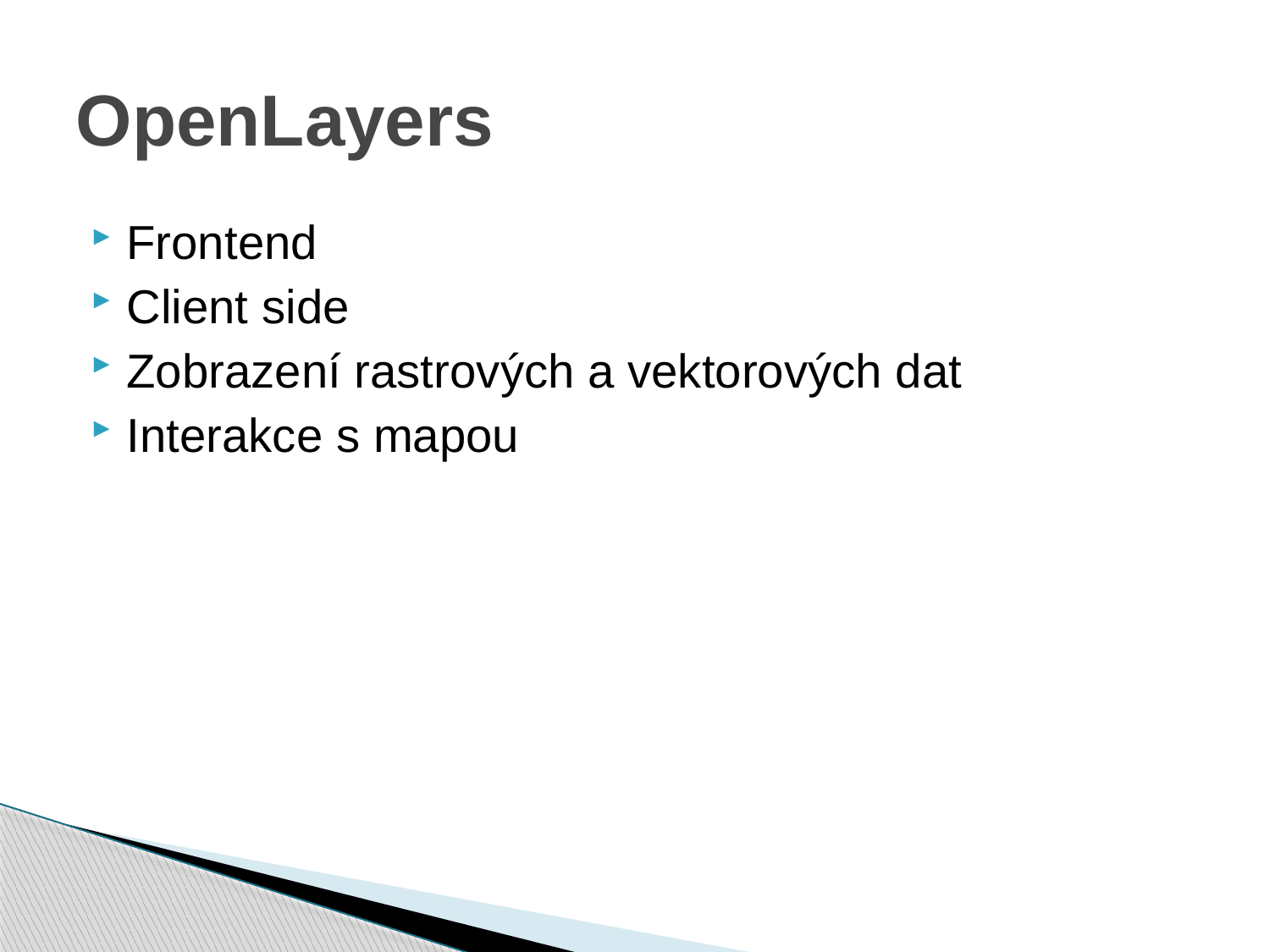

# OpenLayers
Frontend
Client side
Zobrazení rastrových a vektorových dat
Interakce s mapou